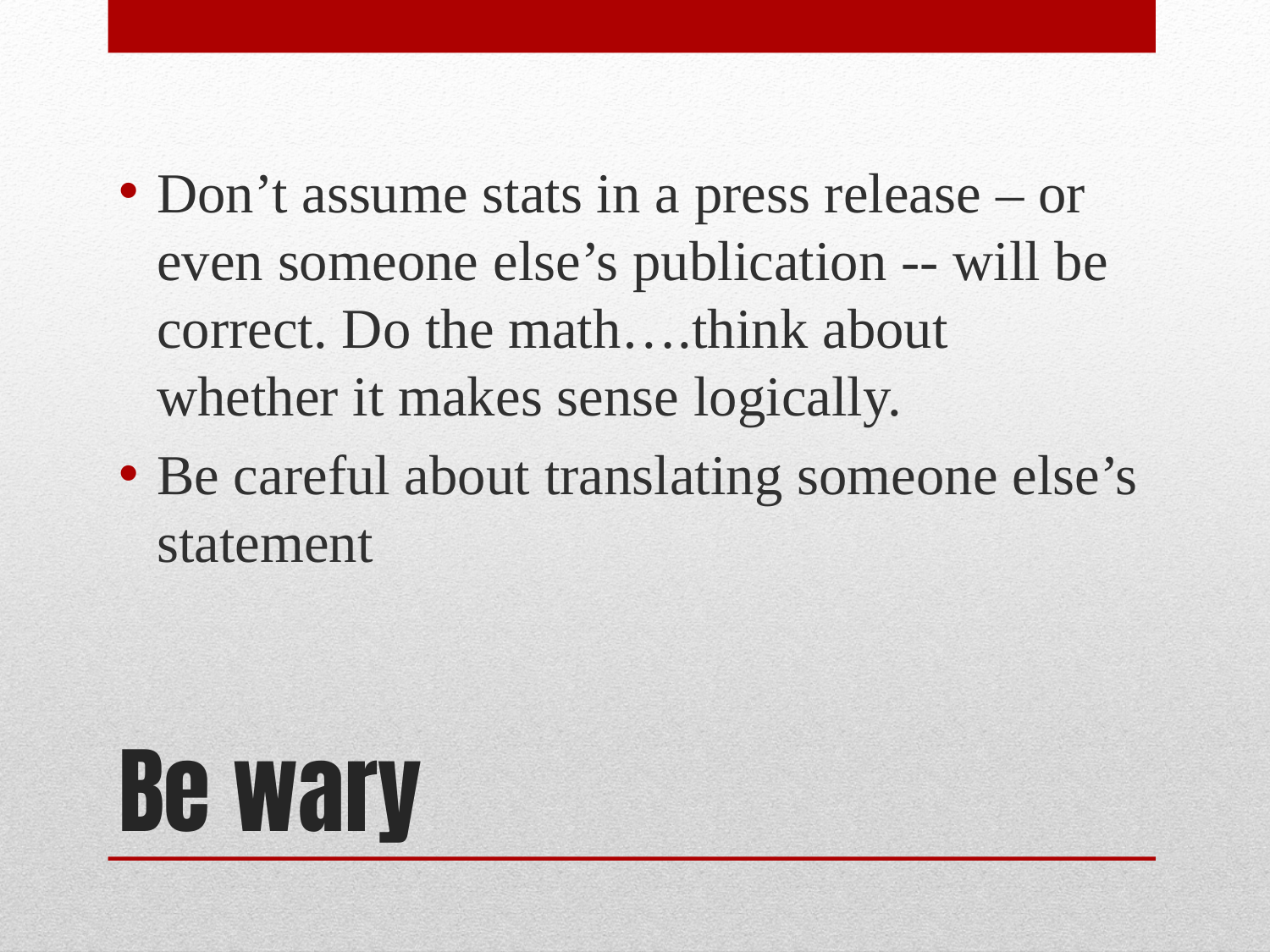

Don’t assume stats in a press release – or even someone else’s publication -- will be correct. Do the math….think about whether it makes sense logically.
Be careful about translating someone else’s statement
# Be wary